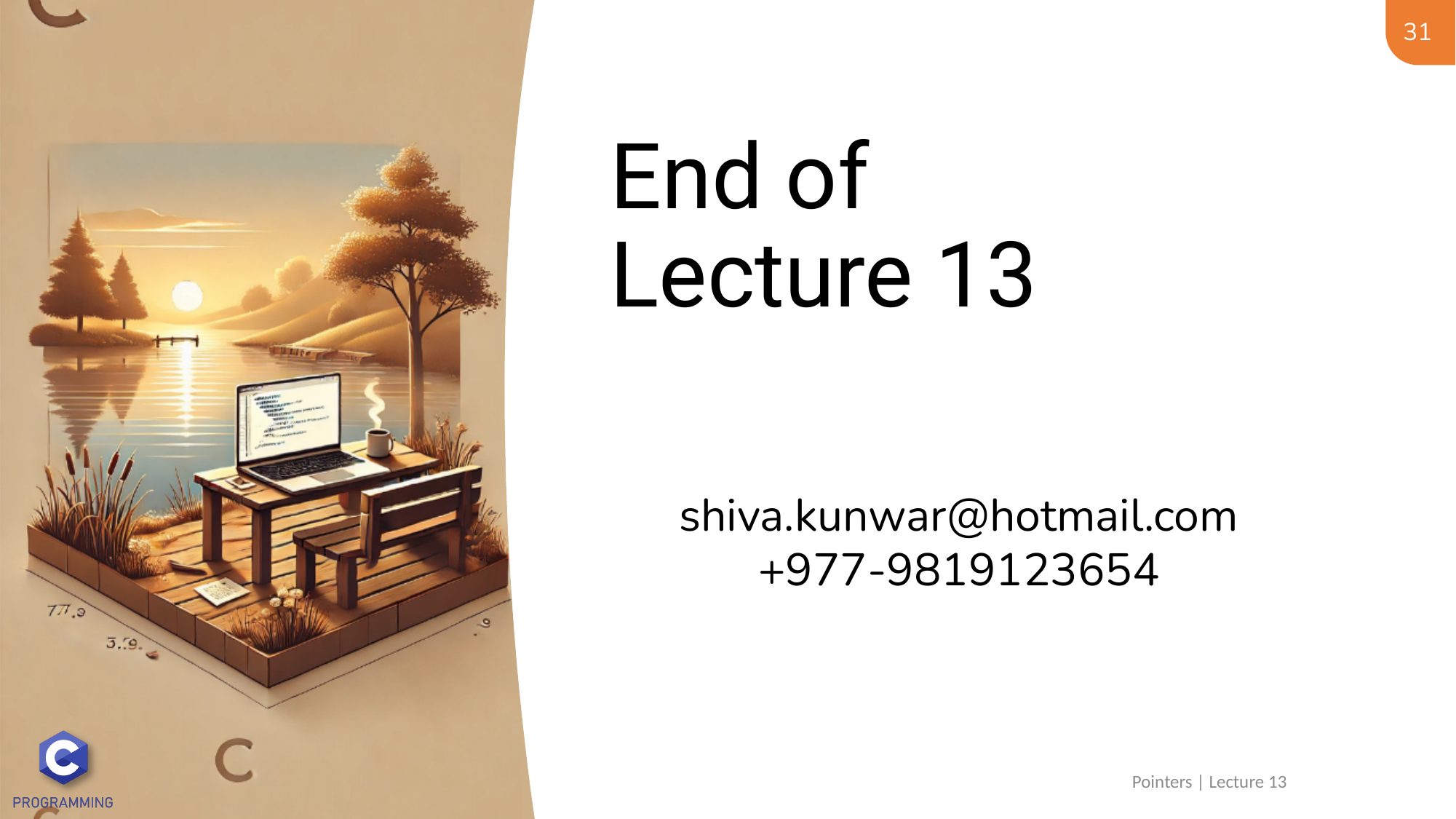

31
# End of Lecture 13
Pointers | Lecture 13